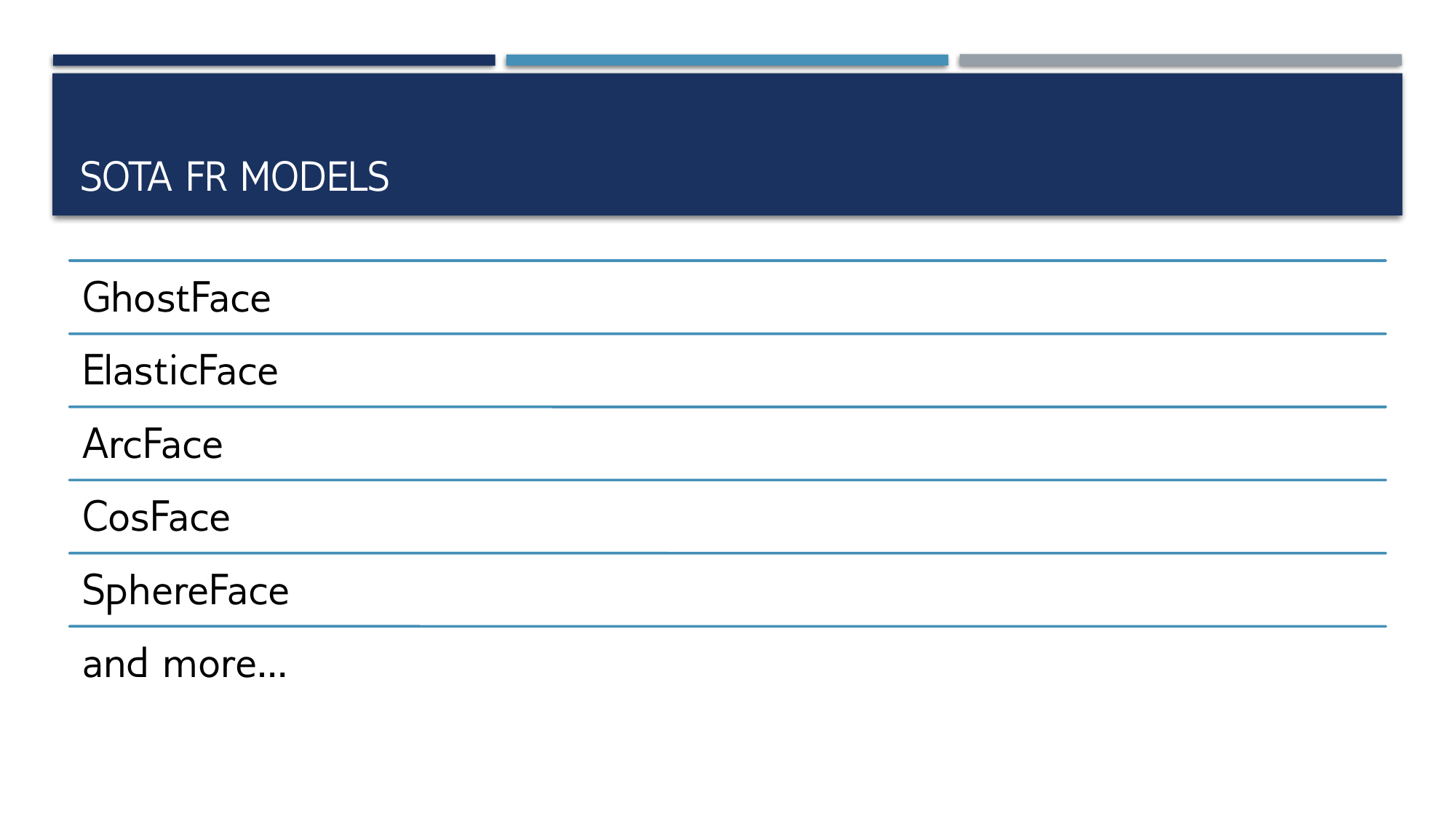

# SOTA FR Models
GhostFace
ElasticFace
ArcFace
CosFace
SphereFace
and more…